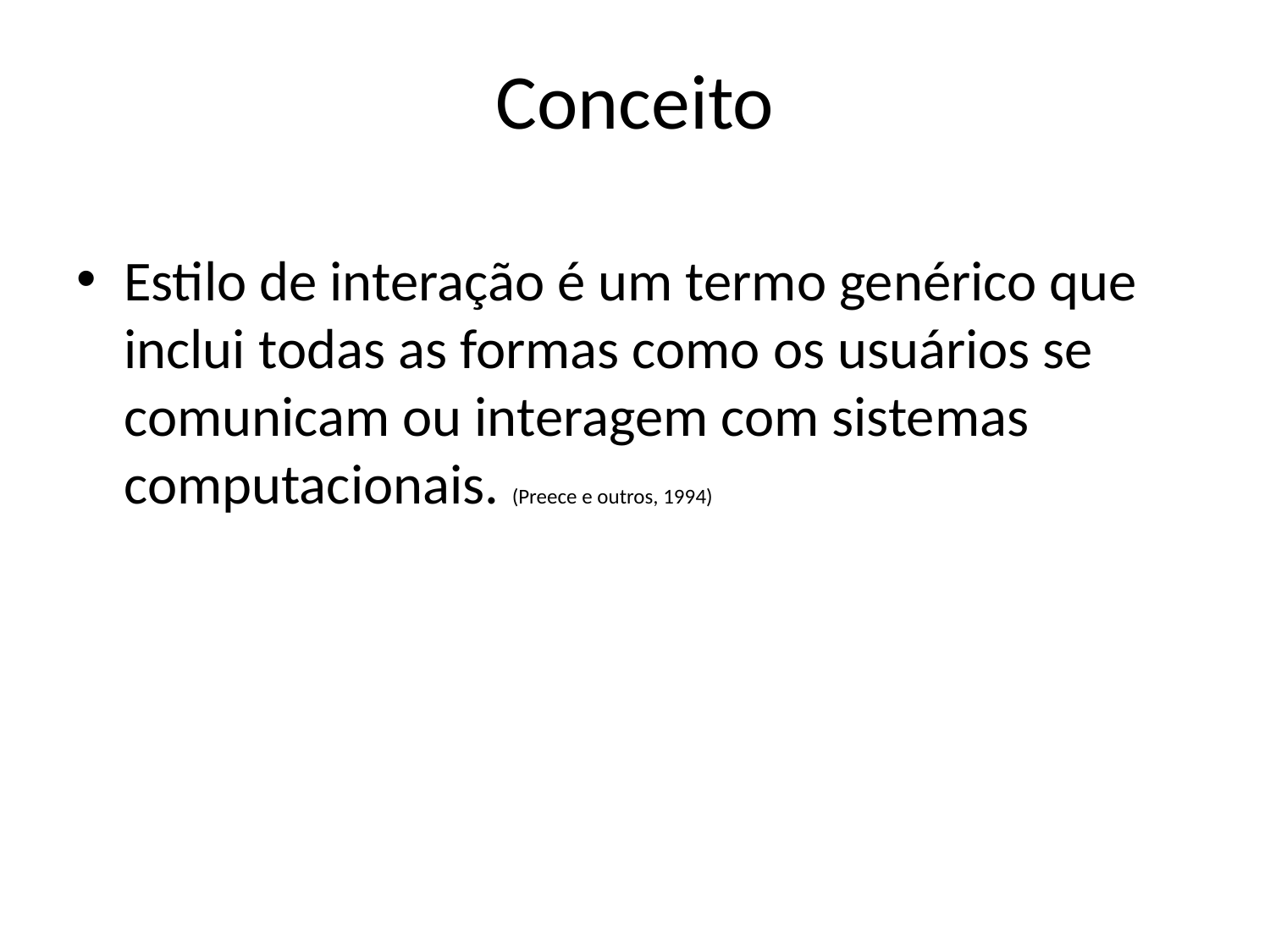

# Conceito
Estilo de interação é um termo genérico que inclui todas as formas como os usuários se comunicam ou interagem com sistemas computacionais. (Preece e outros, 1994)